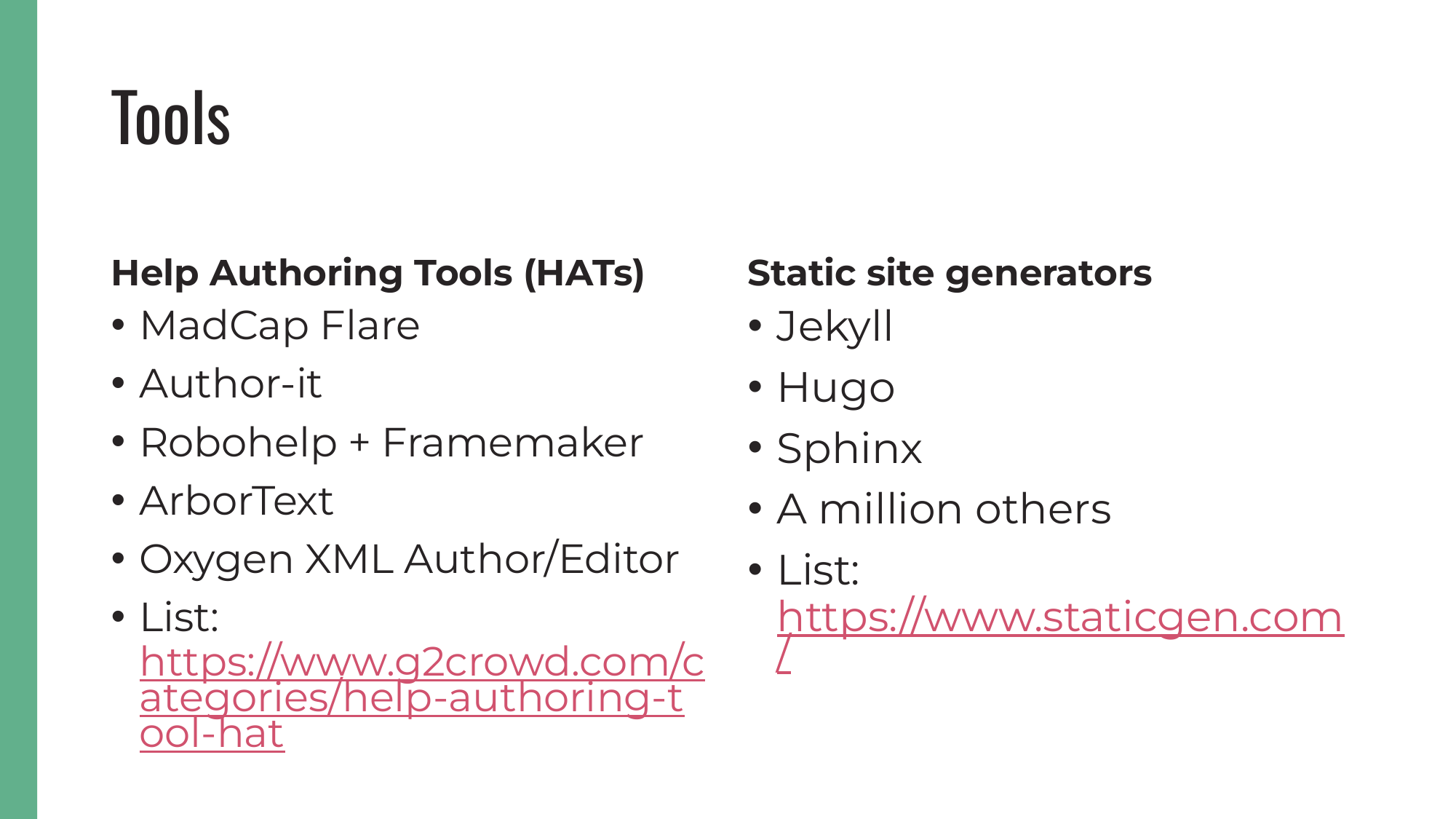

# Tools
Help Authoring Tools (HATs)
Static site generators
MadCap Flare
Author-it
Robohelp + Framemaker
ArborText
Oxygen XML Author/Editor
List: https://www.g2crowd.com/categories/help-authoring-tool-hat
Jekyll
Hugo
Sphinx
A million others
List: https://www.staticgen.com/